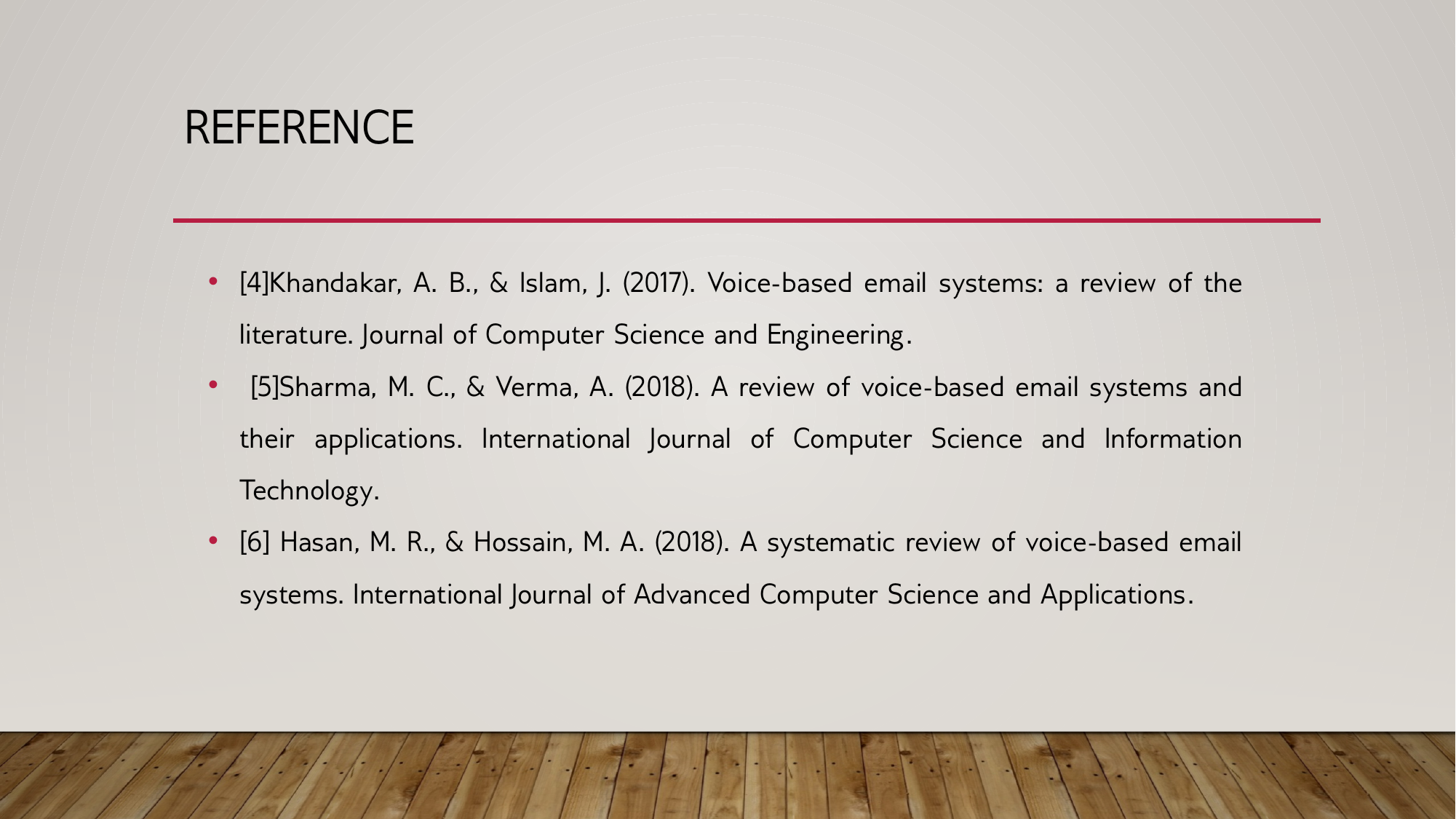

# REFERENCE
[4]Khandakar, A. B., & Islam, J. (2017). Voice-based email systems: a review of the literature. Journal of Computer Science and Engineering.
 [5]Sharma, M. C., & Verma, A. (2018). A review of voice-based email systems and their applications. International Journal of Computer Science and Information Technology.
[6] Hasan, M. R., & Hossain, M. A. (2018). A systematic review of voice-based email systems. International Journal of Advanced Computer Science and Applications.